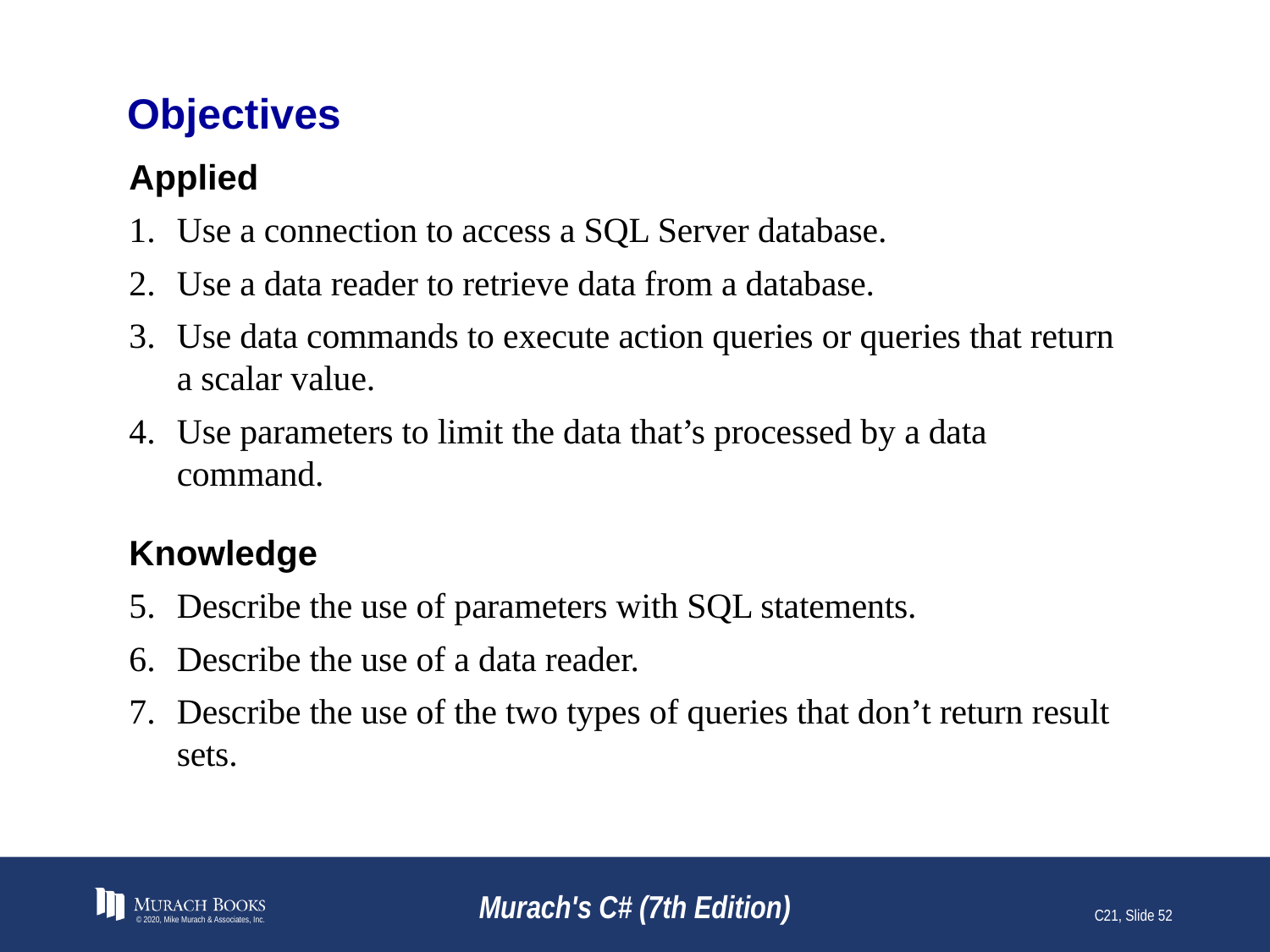

# Objectives
Applied
Use a connection to access a SQL Server database.
Use a data reader to retrieve data from a database.
Use data commands to execute action queries or queries that return a scalar value.
Use parameters to limit the data that’s processed by a data command.
Knowledge
Describe the use of parameters with SQL statements.
Describe the use of a data reader.
Describe the use of the two types of queries that don’t return result sets.

© 2020, Mike Murach & Associates, Inc.
Murach's C# (7th Edition)

C21, Slide 52